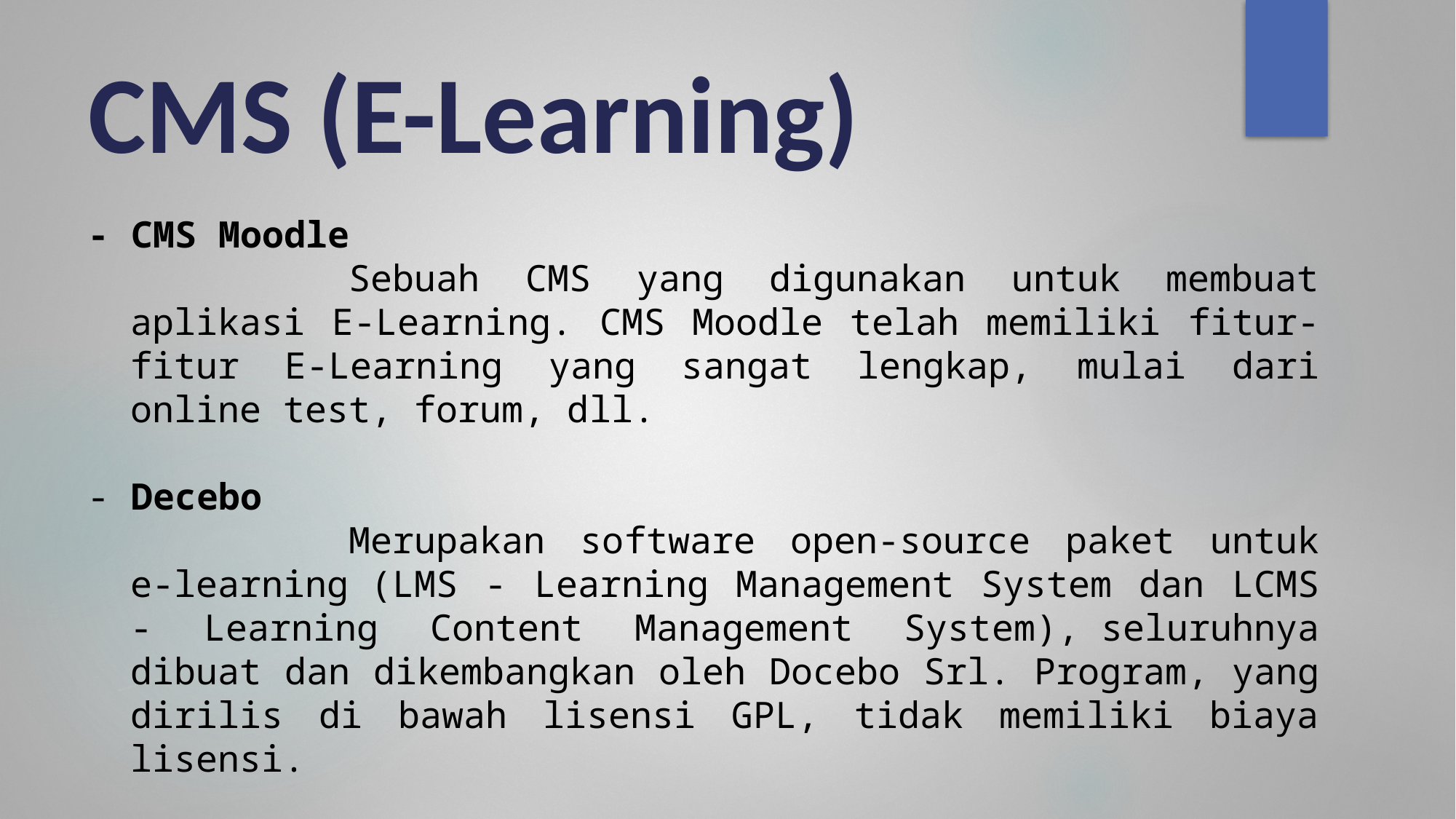

# CMS (E-Learning)
- CMS Moodle
		Sebuah CMS yang digunakan untuk membuat aplikasi E-Learning. CMS Moodle telah memiliki fitur-fitur E-Learning yang sangat lengkap, mulai dari online test, forum, dll.

- Decebo
		Merupakan software open-source paket untuk e-learning (LMS - Learning Management System dan LCMS - Learning Content Management System), seluruhnya dibuat dan dikembangkan oleh Docebo Srl. Program, yang dirilis di bawah lisensi GPL, tidak memiliki biaya lisensi.